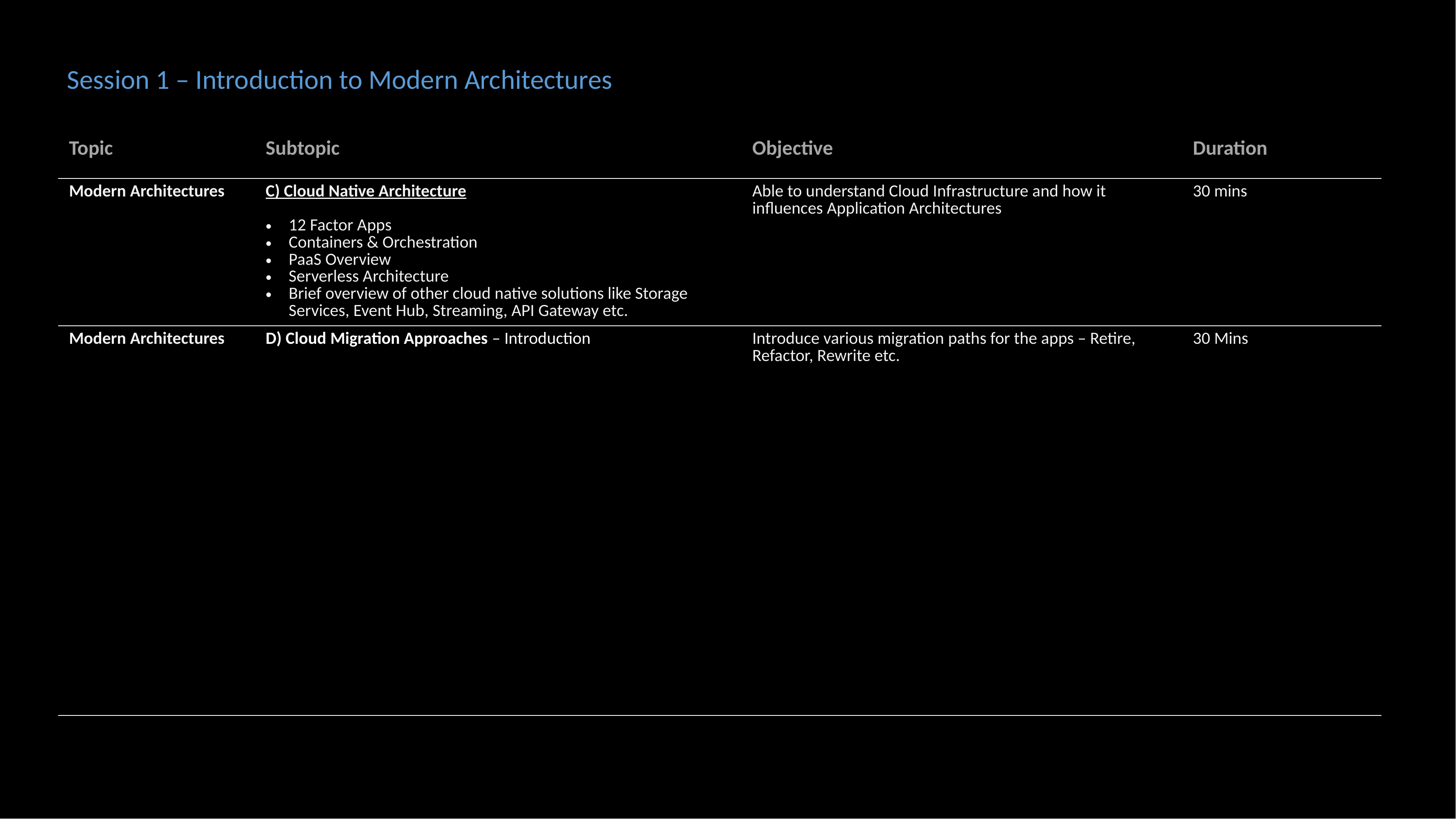

Session 1 – Introduction to Modern Architectures
| Topic | Subtopic | Objective | Duration |
| --- | --- | --- | --- |
| Modern Architectures | C) Cloud Native Architecture 12 Factor Apps Containers & Orchestration PaaS Overview Serverless Architecture Brief overview of other cloud native solutions like Storage Services, Event Hub, Streaming, API Gateway etc. | Able to understand Cloud Infrastructure and how it influences Application Architectures | 30 mins |
| Modern Architectures | D) Cloud Migration Approaches – Introduction | Introduce various migration paths for the apps – Retire, Refactor, Rewrite etc. | 30 Mins |